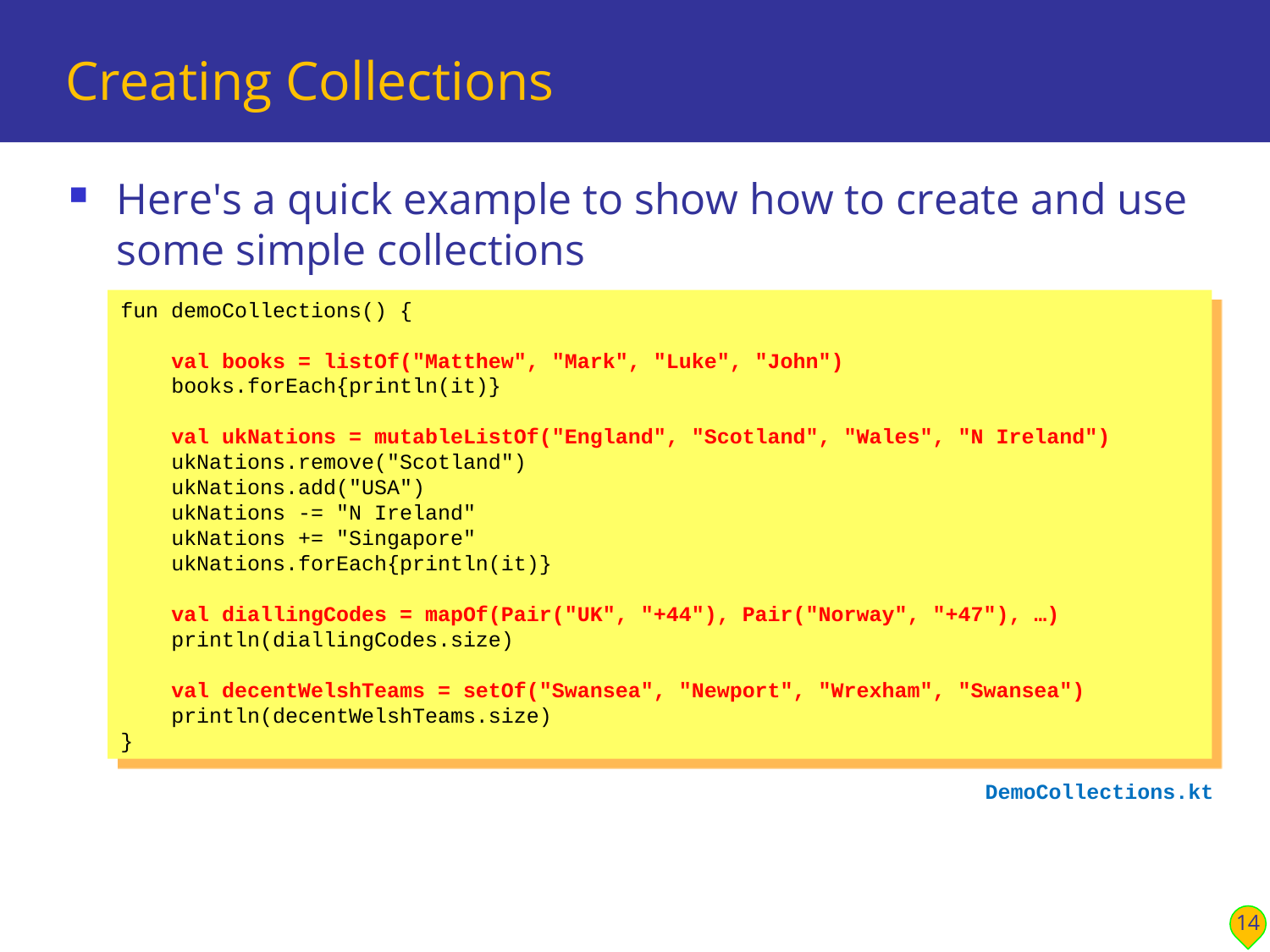

# Creating Collections
Here's a quick example to show how to create and use some simple collections

fun demoCollections() {

    val books = listOf("Matthew", "Mark", "Luke", "John")
    books.forEach{println(it)}

    val ukNations = mutableListOf("England", "Scotland", "Wales", "N Ireland")
    ukNations.remove("Scotland")
    ukNations.add("USA")
    ukNations -= "N Ireland"
    ukNations += "Singapore"
    ukNations.forEach{println(it)}

    val diallingCodes = mapOf(Pair("UK", "+44"), Pair("Norway", "+47"), …)
    println(diallingCodes.size)

    val decentWelshTeams = setOf("Swansea", "Newport", "Wrexham", "Swansea")
    println(decentWelshTeams.size)
}
DemoCollections.kt
14